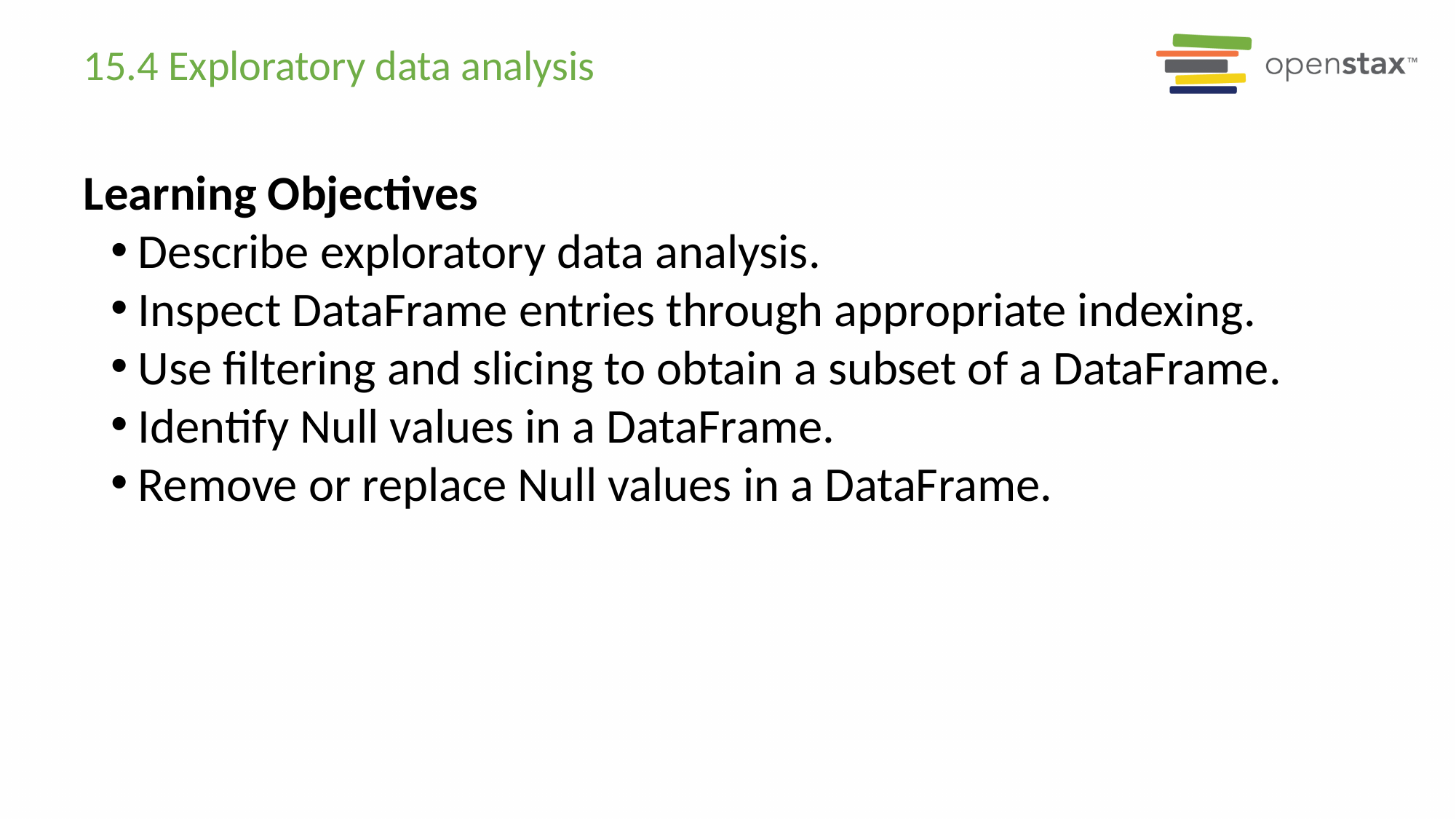

# 15.4 Exploratory data analysis
Learning Objectives
Describe exploratory data analysis.
Inspect DataFrame entries through appropriate indexing.
Use filtering and slicing to obtain a subset of a DataFrame.
Identify Null values in a DataFrame.
Remove or replace Null values in a DataFrame.